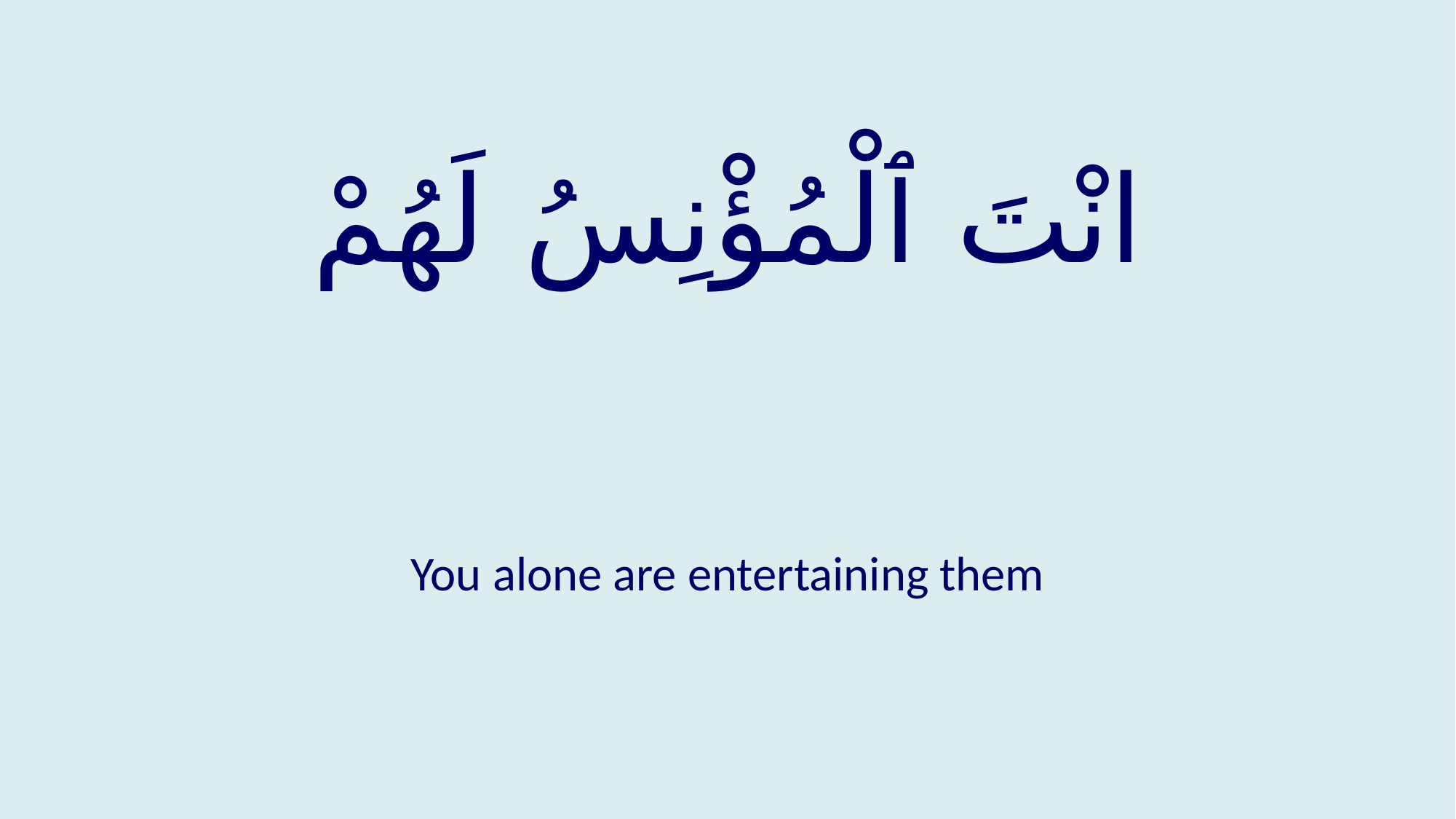

# انْتَ ٱلْمُؤْنِسُ لَهُمْ
You alone are entertaining them